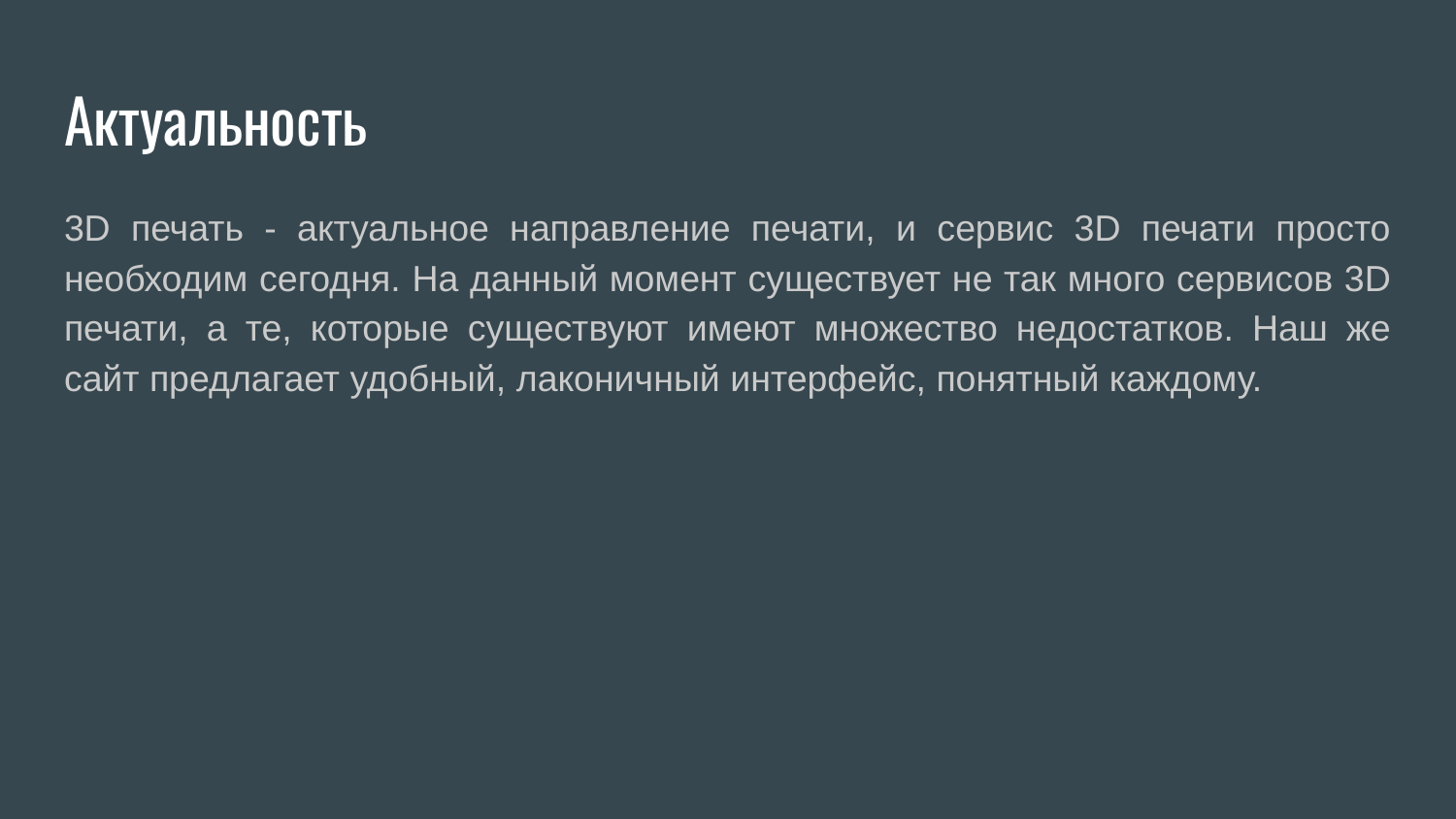

# Актуальность
3D печать - актуальное направление печати, и сервис 3D печати просто необходим сегодня. На данный момент существует не так много сервисов 3D печати, а те, которые существуют имеют множество недостатков. Наш же сайт предлагает удобный, лаконичный интерфейс, понятный каждому.